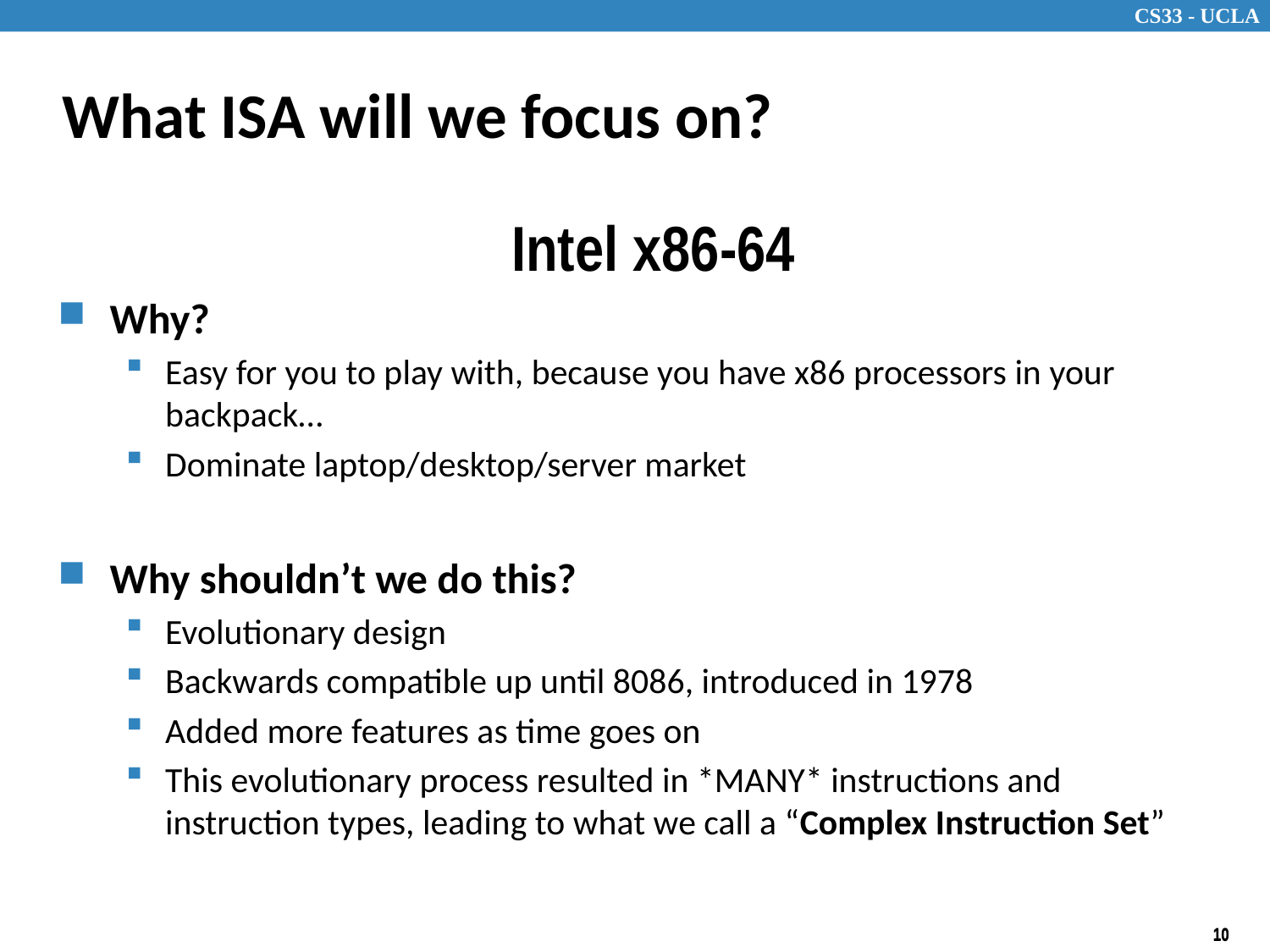

# What ISA will we focus on?
Intel x86-64
Why?
Easy for you to play with, because you have x86 processors in your backpack…
Dominate laptop/desktop/server market

Why shouldn’t we do this?
Evolutionary design
Backwards compatible up until 8086, introduced in 1978
Added more features as time goes on
This evolutionary process resulted in *MANY* instructions and instruction types, leading to what we call a “Complex Instruction Set”